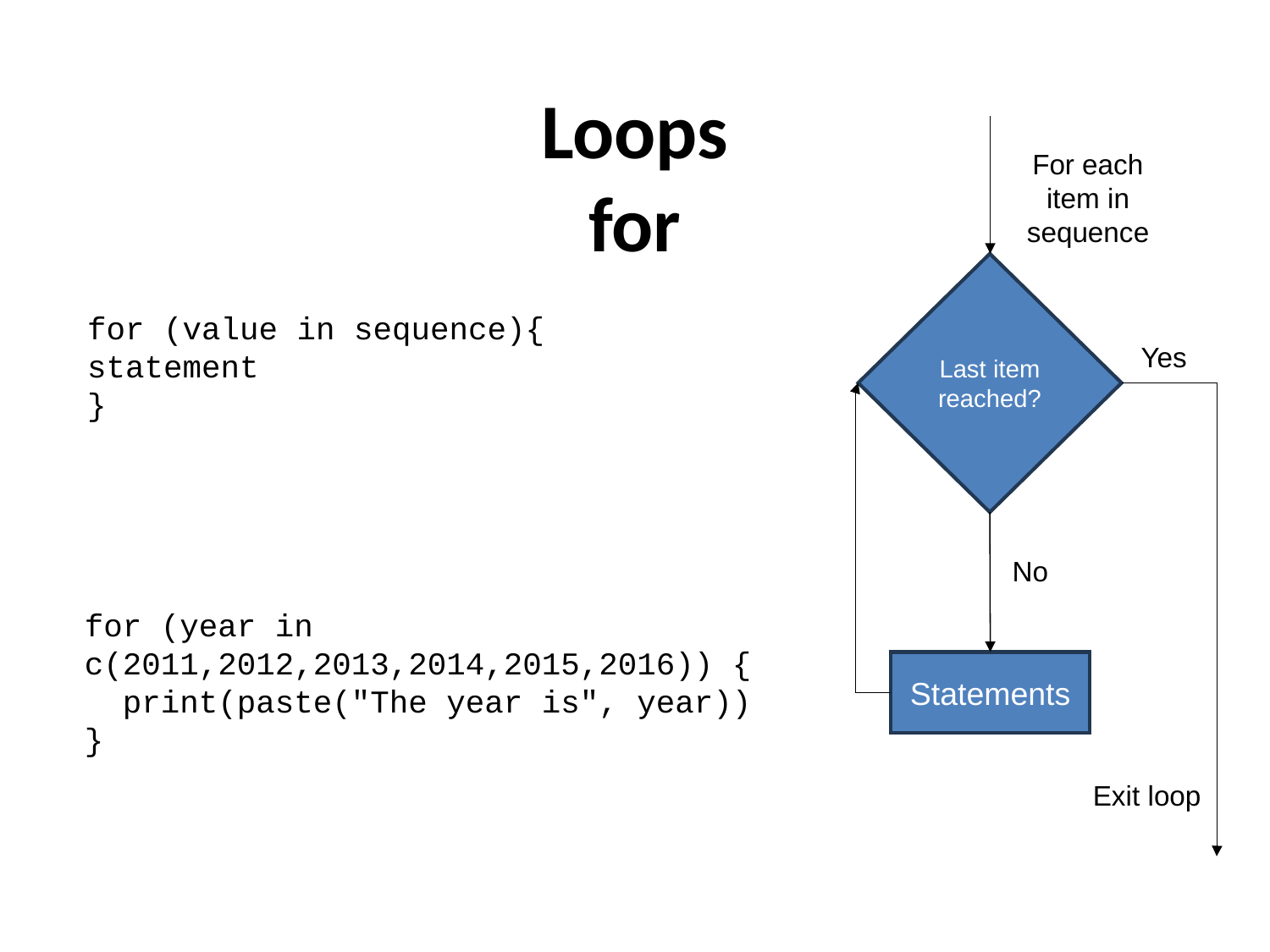

Loops
for
For each item in sequence
Last item reached?
for (value in sequence){
statement
}

Yes
No
for (year in c(2011,2012,2013,2014,2015,2016)) {
  print(paste("The year is", year))
}
Statements
Exit loop